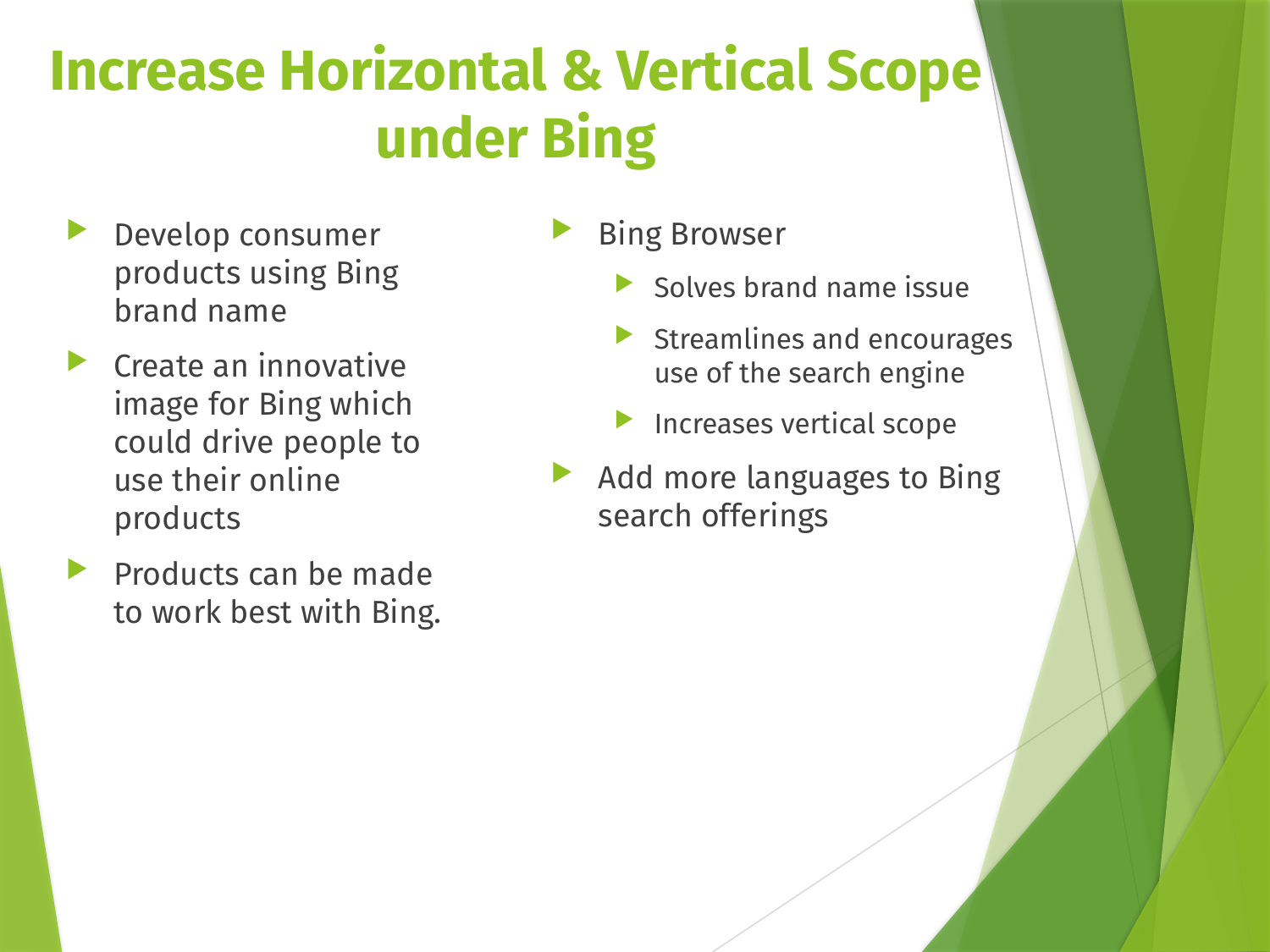

# Increase Horizontal & Vertical Scope under Bing
Develop consumer products using Bing brand name
Create an innovative image for Bing which could drive people to use their online products
Products can be made to work best with Bing.
Bing Browser
Solves brand name issue
Streamlines and encourages use of the search engine
Increases vertical scope
Add more languages to Bing search offerings